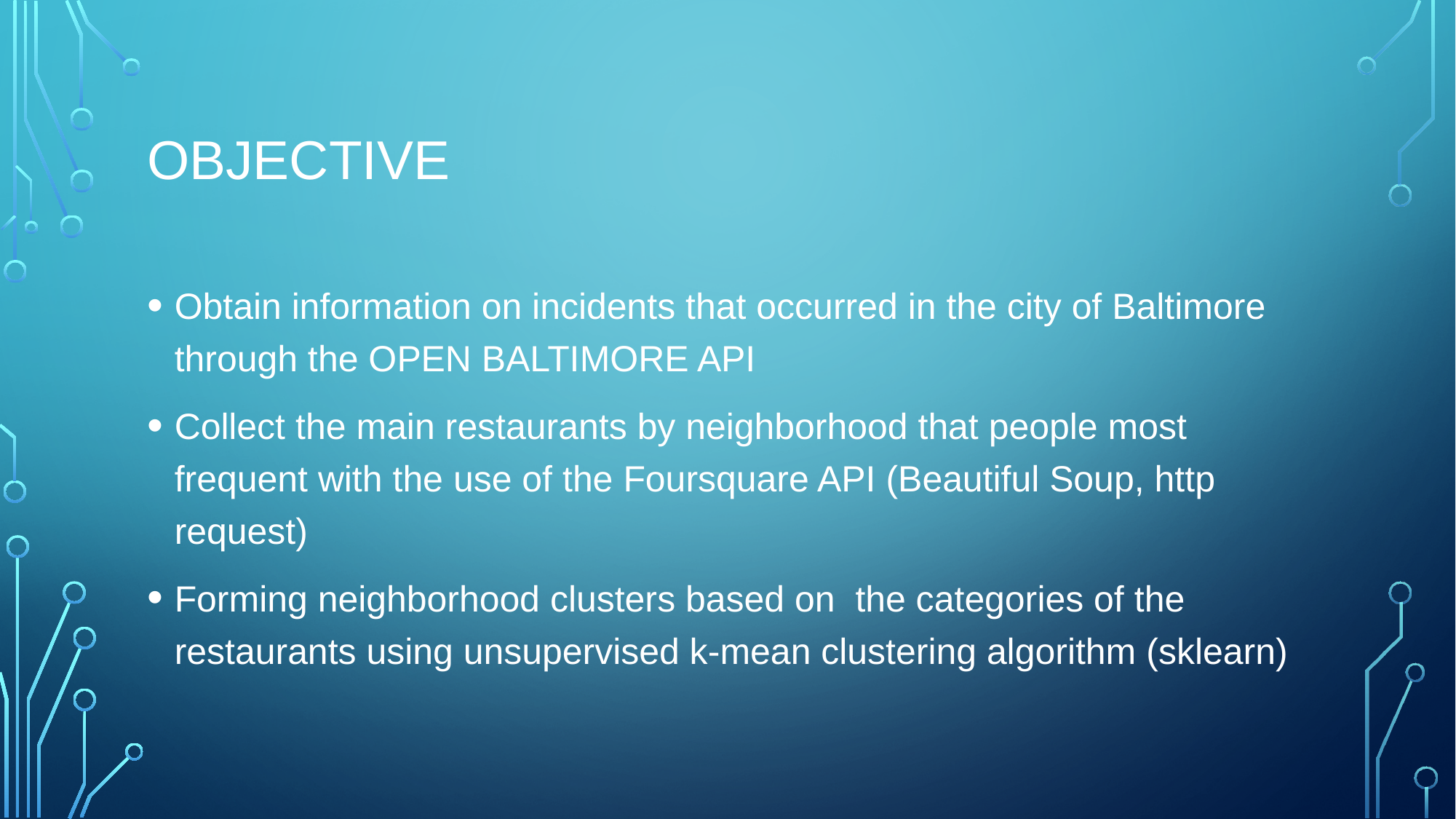

# Objective
Obtain information on incidents that occurred in the city of Baltimore through the OPEN BALTIMORE API
Collect the main restaurants by neighborhood that people most frequent with the use of the Foursquare API (Beautiful Soup, http request)
Forming neighborhood clusters based on  the categories of the restaurants using unsupervised k-mean clustering algorithm (sklearn)